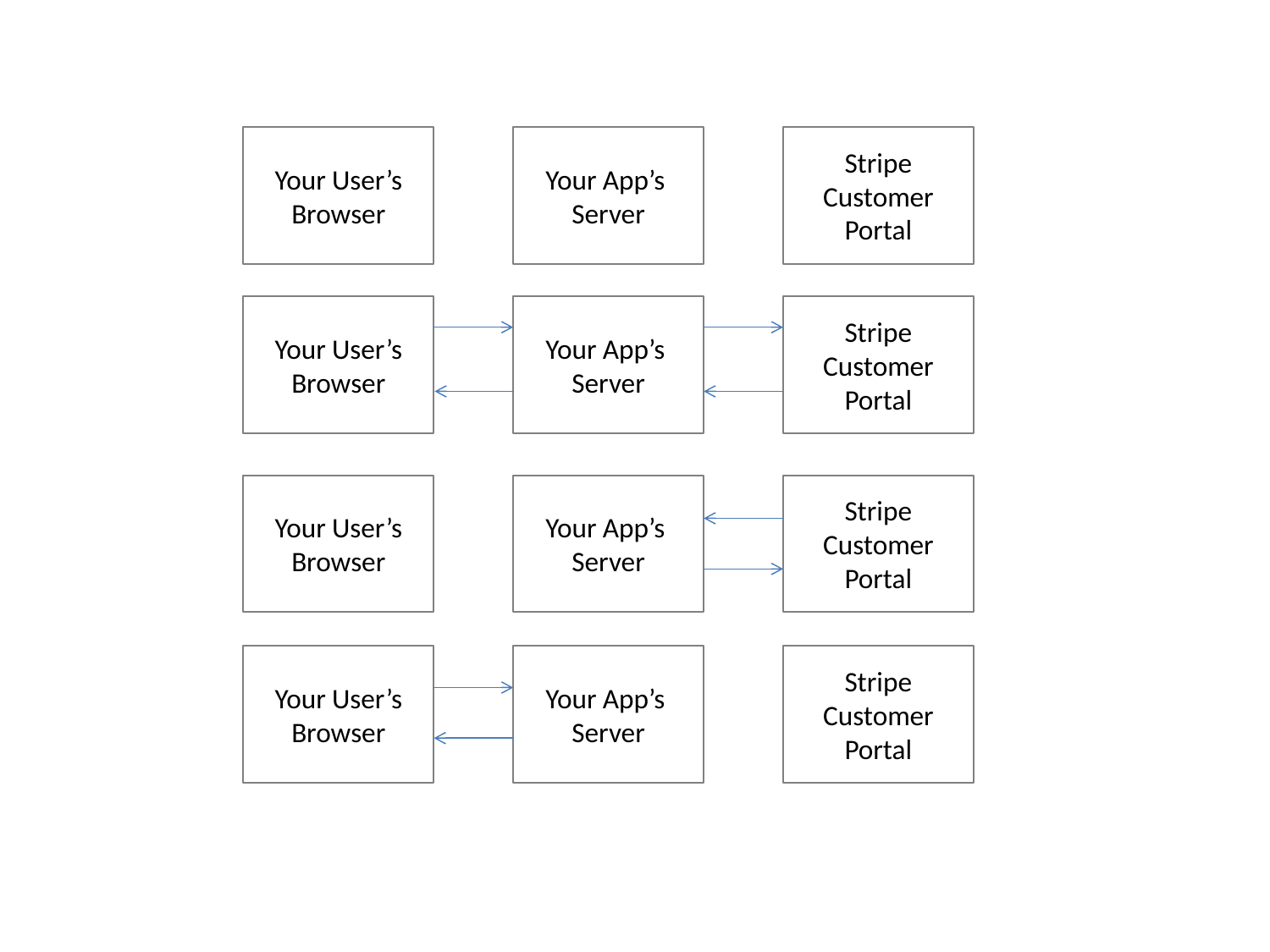

Your User’s
Browser
Your App’s
Server
Stripe Customer Portal
Your User’s
Browser
Your App’s
Server
Stripe Customer Portal
Your User’s
Browser
Your App’s
Server
Stripe Customer Portal
Your User’s
Browser
Your App’s
Server
Stripe Customer Portal